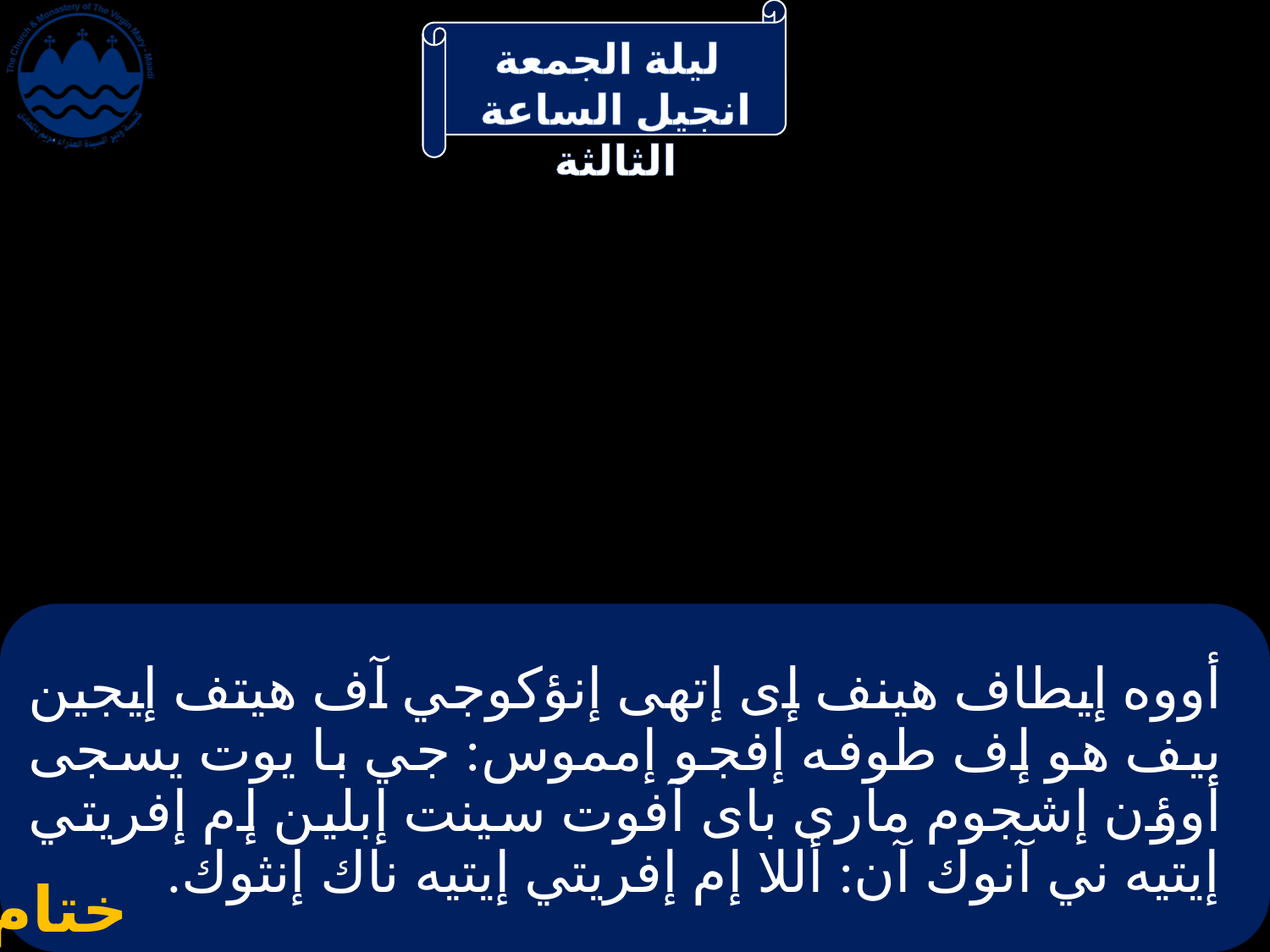

# أووه إيطاف هينف إى إتهى إنؤكوجي آف هيتف إيجين بيف هو إف طوفه إفجو إمموس: جي با يوت يسجى أوؤن إشجوم مارى باى آفوت سينت إبلين إم إفريتي إيتيه ني آنوك آن: أللا إم إفريتي إيتيه ناك إنثوك.
ختام